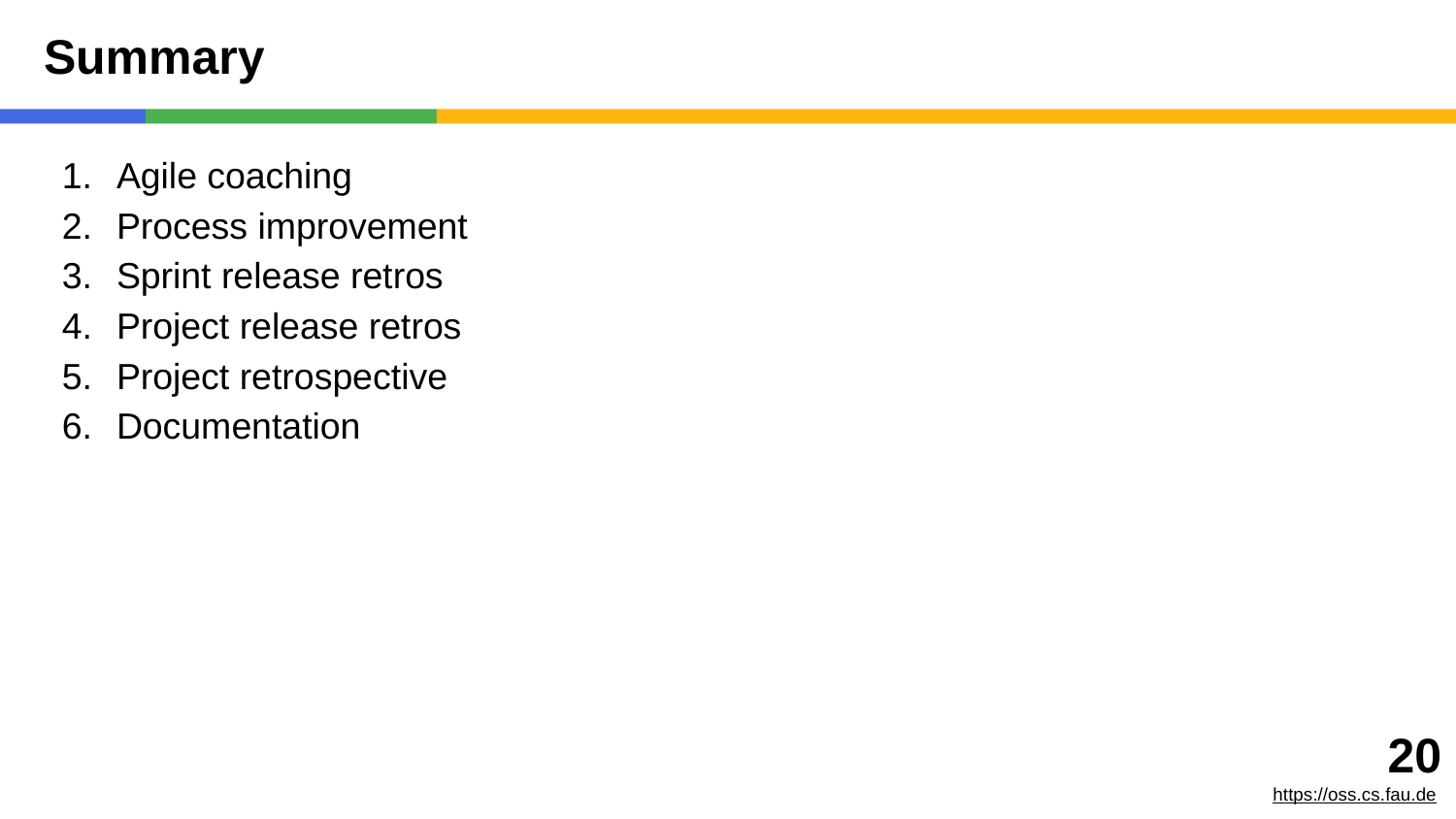

# Summary
Agile coaching
Process improvement
Sprint release retros
Project release retros
Project retrospective
Documentation
20
https://oss.cs.fau.de